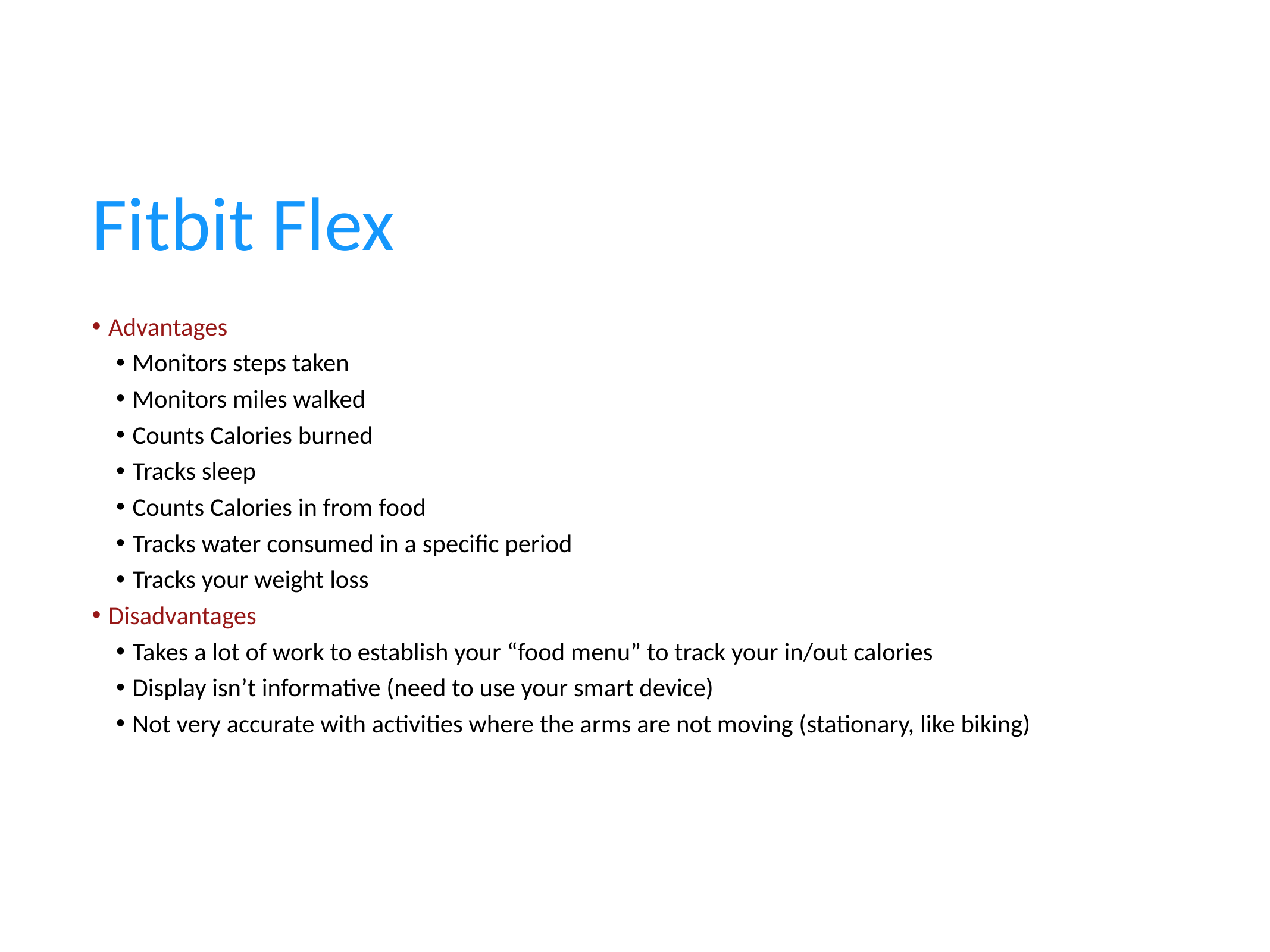

# Fitbit Flex
Advantages
Monitors steps taken
Monitors miles walked
Counts Calories burned
Tracks sleep
Counts Calories in from food
Tracks water consumed in a specific period
Tracks your weight loss
Disadvantages
Takes a lot of work to establish your “food menu” to track your in/out calories
Display isn’t informative (need to use your smart device)
Not very accurate with activities where the arms are not moving (stationary, like biking)